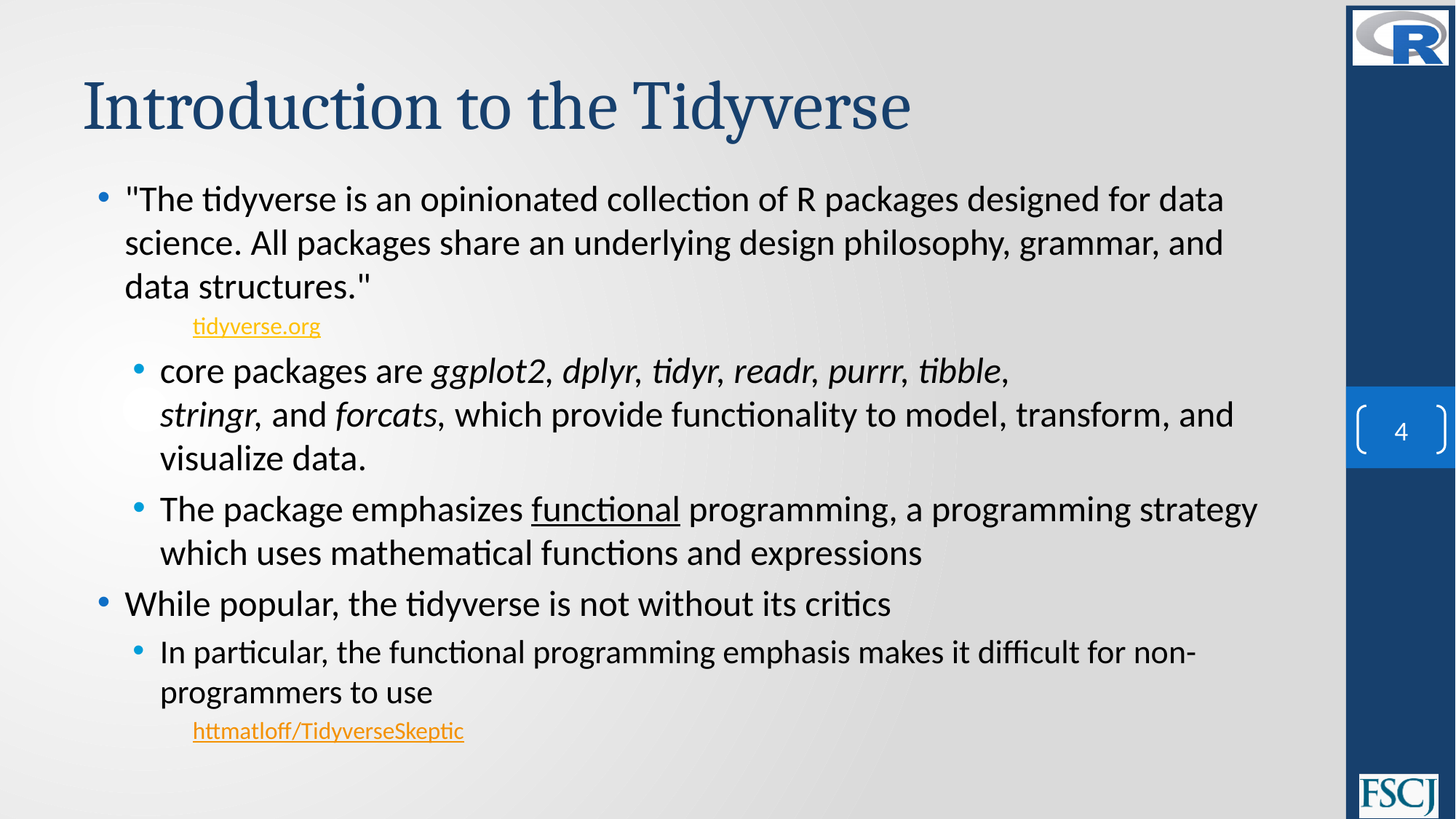

# Introduction to the Tidyverse
"The tidyverse is an opinionated collection of R packages designed for data science. All packages share an underlying design philosophy, grammar, and data structures."
tidyverse.org
core packages are ggplot2, dplyr, tidyr, readr, purrr, tibble, stringr, and forcats, which provide functionality to model, transform, and visualize data.
The package emphasizes functional programming, a programming strategy which uses mathematical functions and expressions
While popular, the tidyverse is not without its critics
In particular, the functional programming emphasis makes it difficult for non-programmers to use
httmatloff/TidyverseSkeptic
4